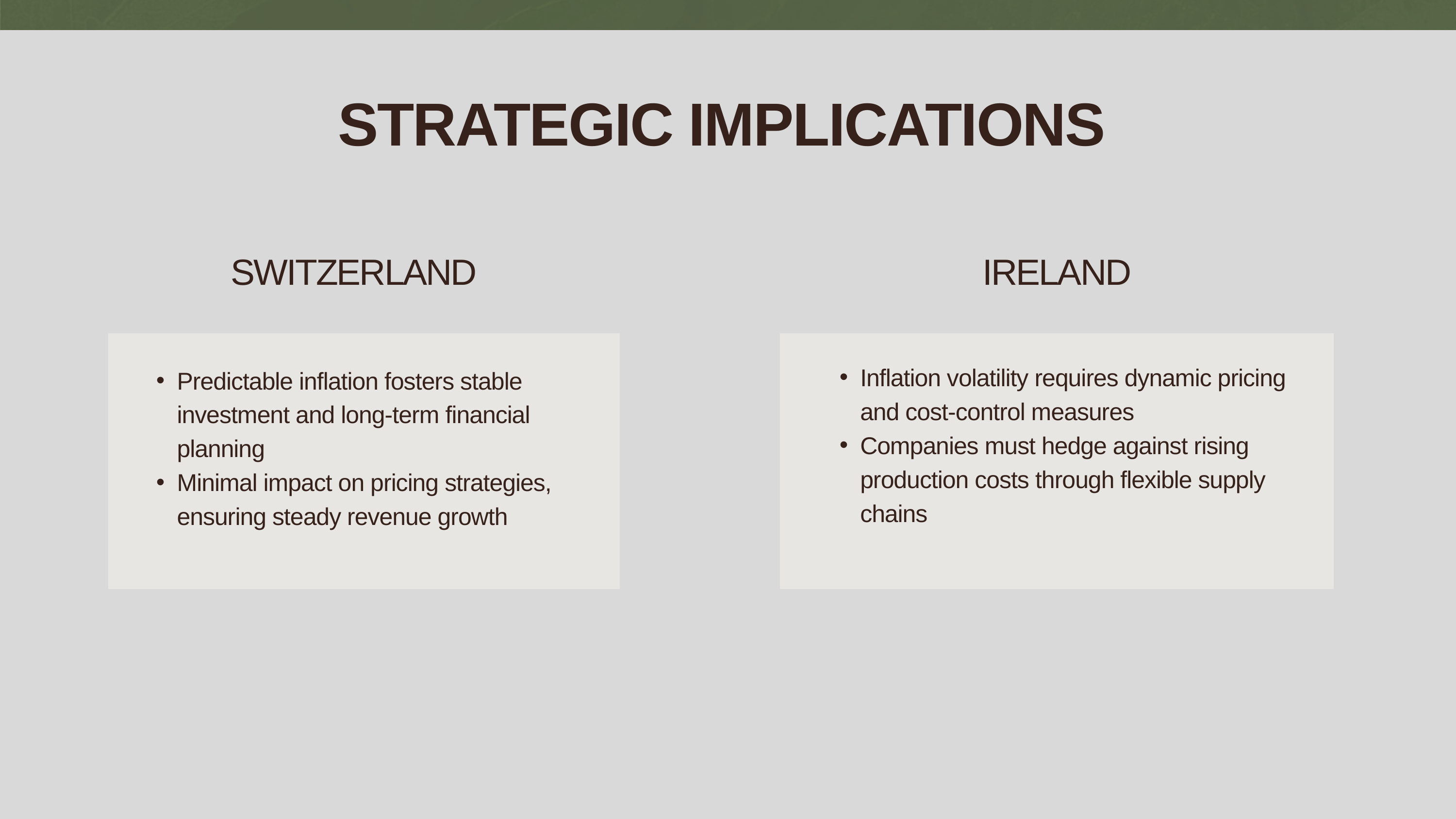

STRATEGIC IMPLICATIONS
SWITZERLAND
IRELAND

Inflation volatility requires dynamic pricing and cost-control measures
Companies must hedge against rising production costs through flexible supply chains

Predictable inflation fosters stable investment and long-term financial planning
Minimal impact on pricing strategies, ensuring steady revenue growth